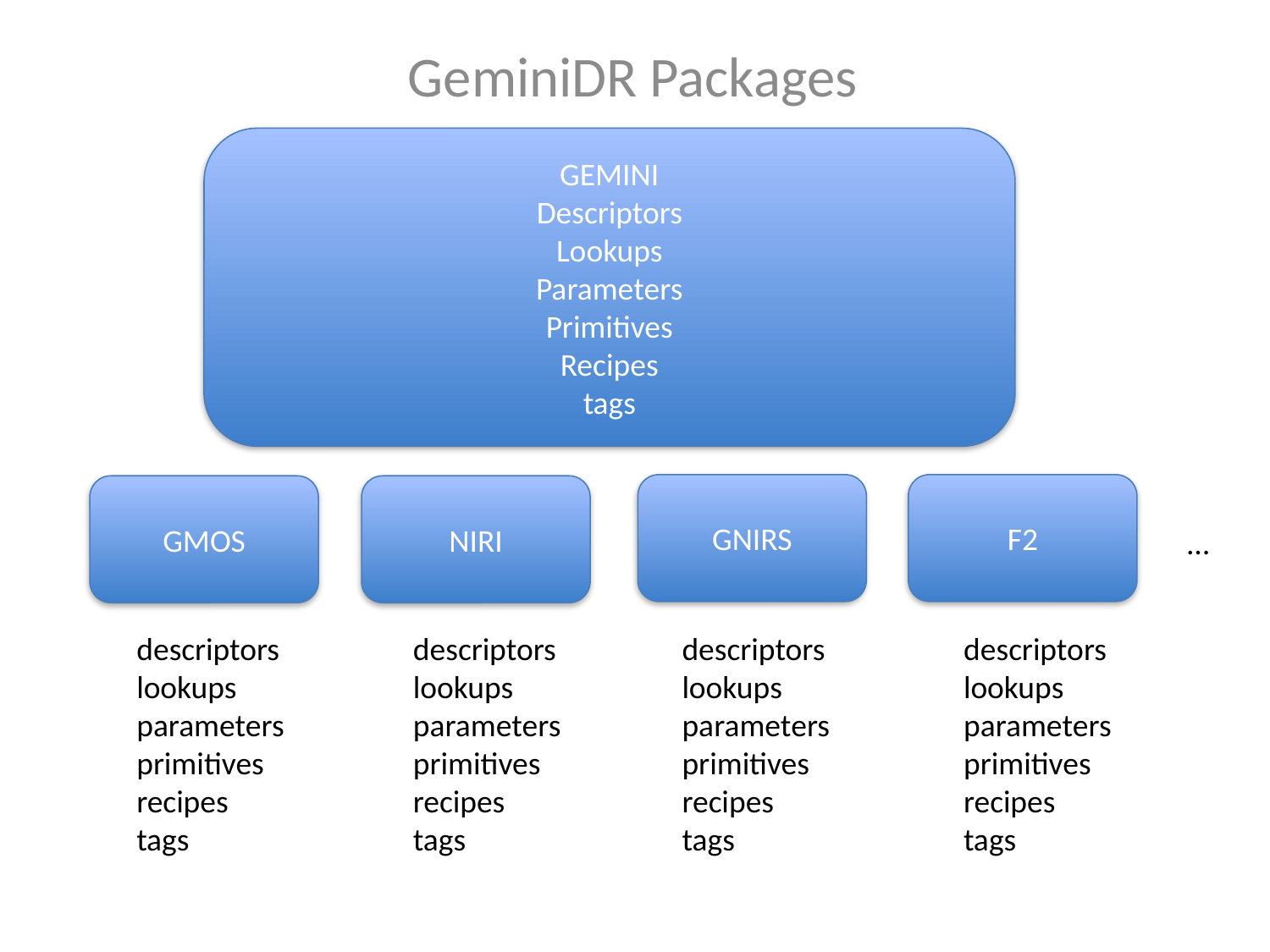

GeminiDR Packages
GEMINI
Descriptors
Lookups
Parameters
Primitives
Recipes
tags
GNIRS
F2
GMOS
NIRI
…
descriptors
lookups
parameters
primitives
recipes
tags
descriptors
lookups
parameters
primitives
recipes
tags
descriptors
lookups
parameters
primitives
recipes
tags
descriptors
lookups
parameters
primitives
recipes
tags